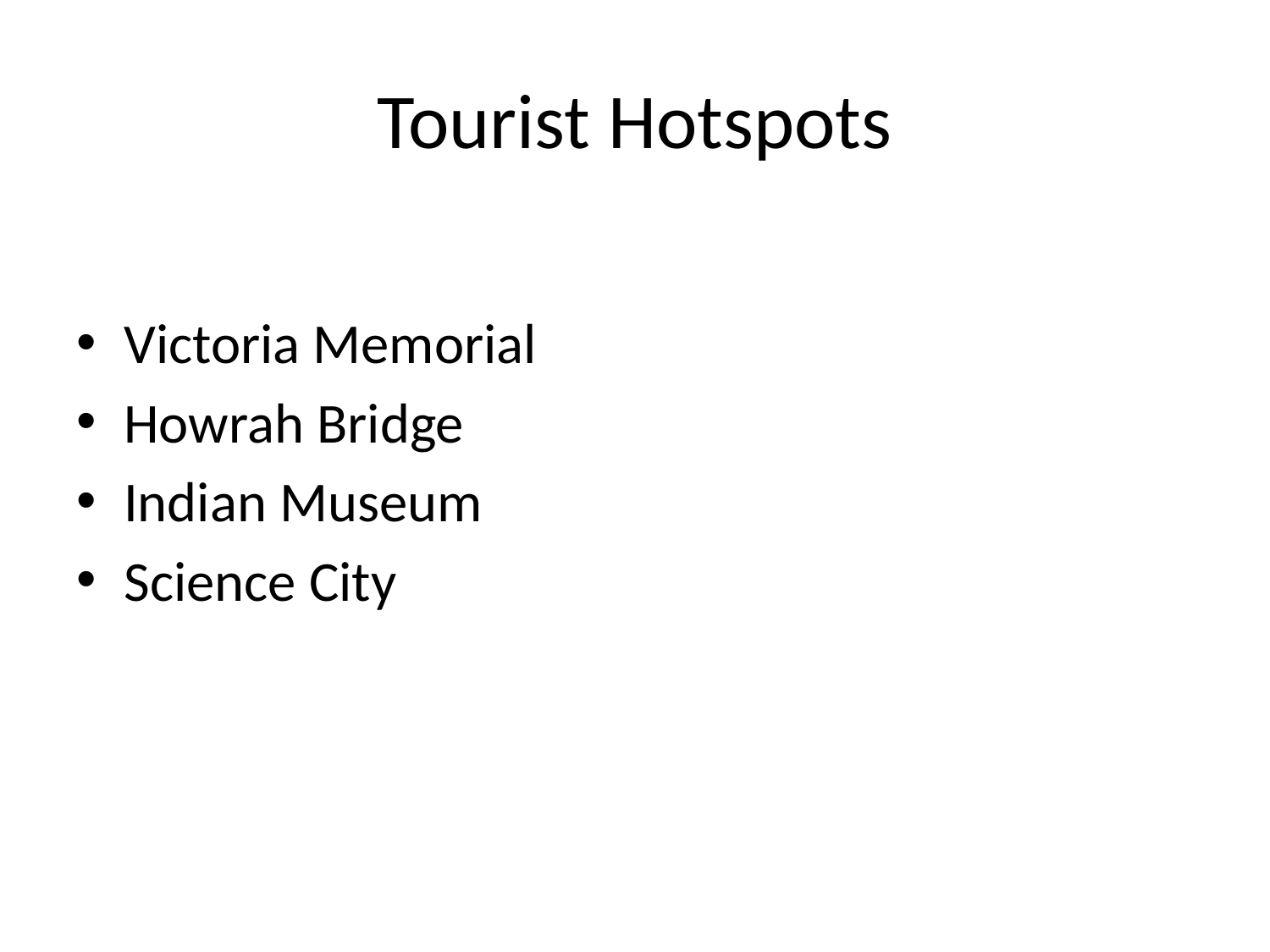

# Tourist Hotspots

Victoria Memorial
Howrah Bridge
Indian Museum
Science City